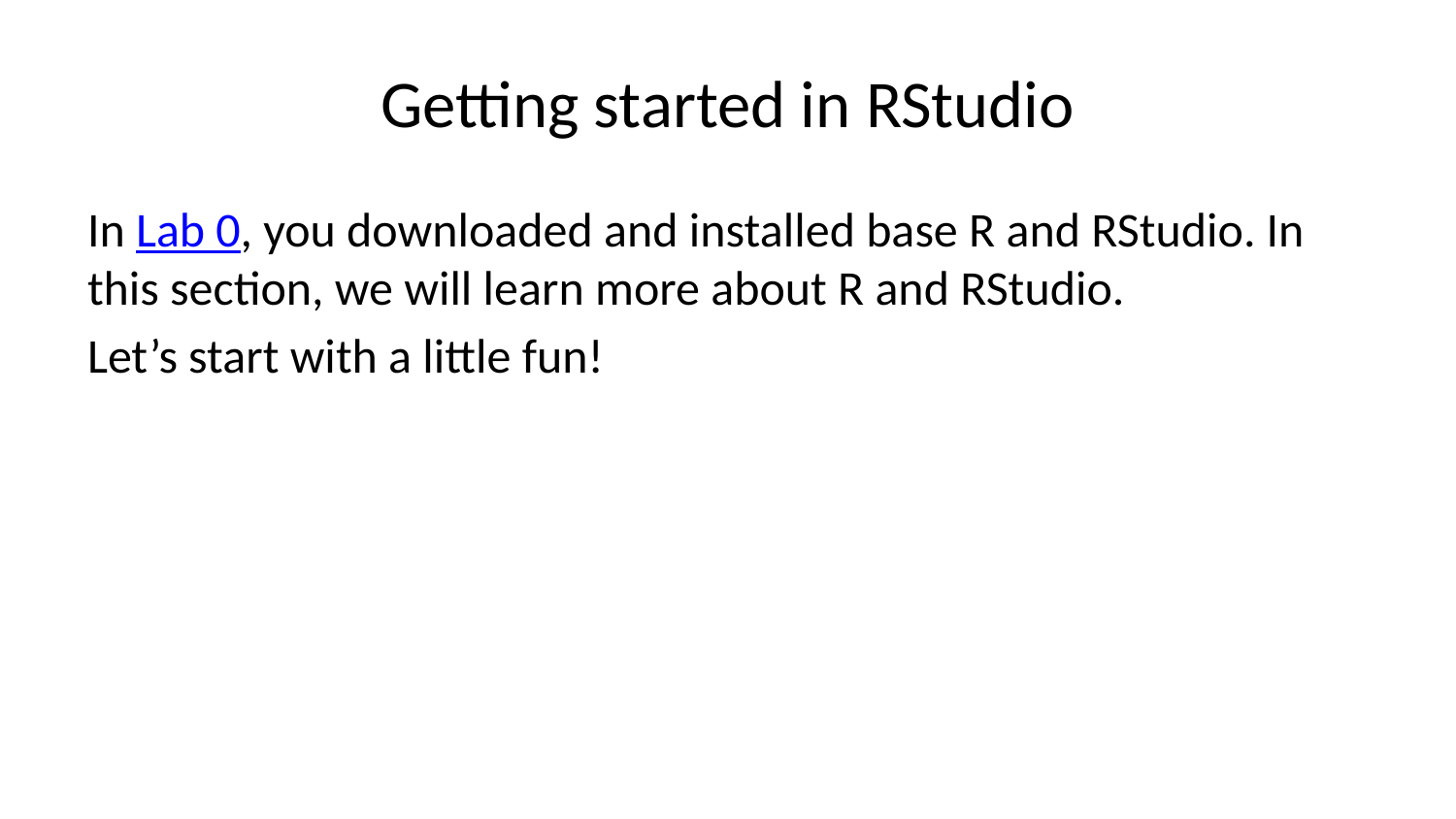

# Getting started in RStudio
In Lab 0, you downloaded and installed base R and RStudio. In this section, we will learn more about R and RStudio.
Let’s start with a little fun!